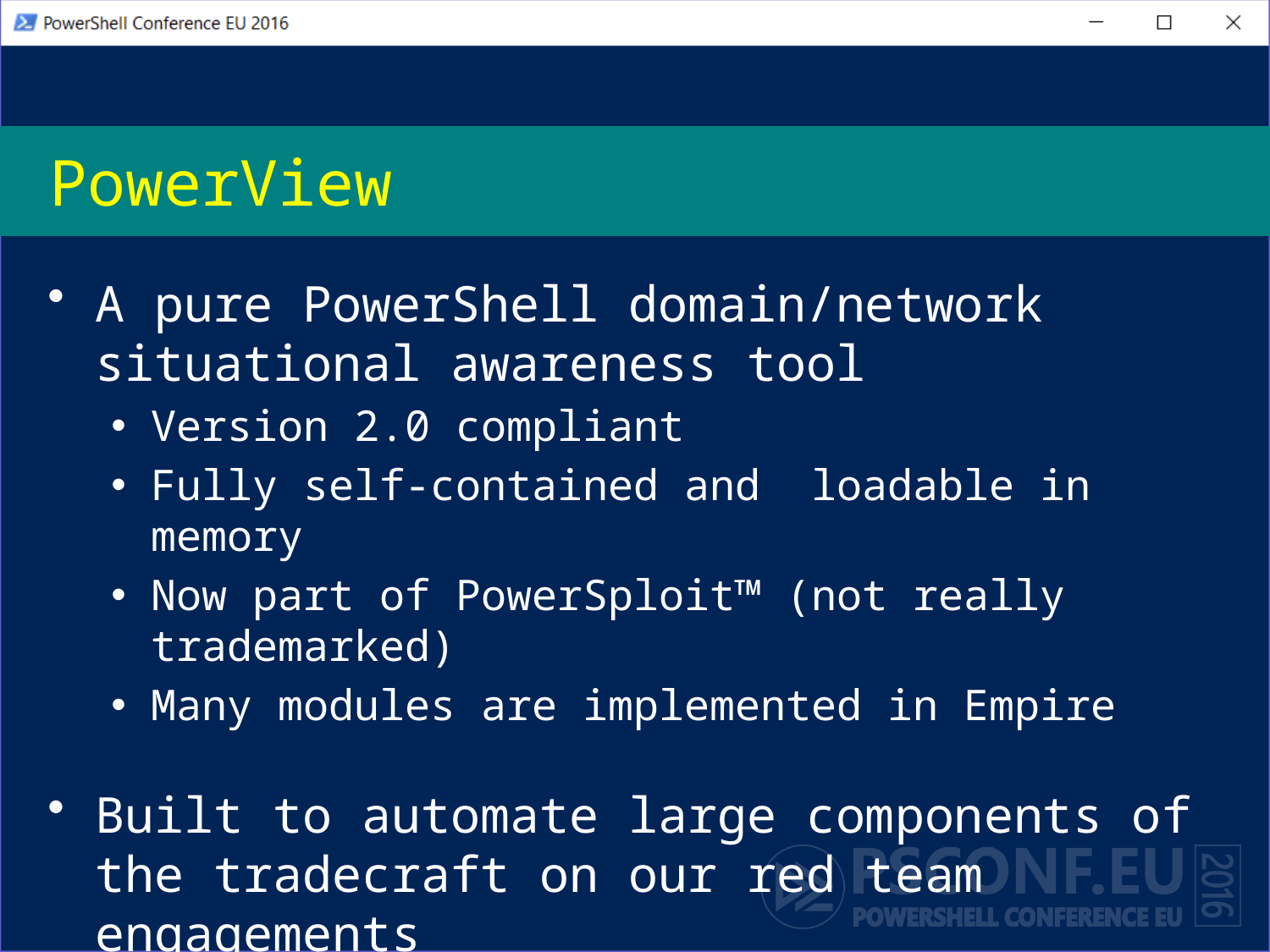

# PowerView
A pure PowerShell domain/network situational awareness tool
Version 2.0 compliant
Fully self-contained and  loadable in memory
Now part of PowerSploit™ (not really trademarked)
Many modules are implemented in Empire

Built to automate large components of the tradecraft on our red team engagements